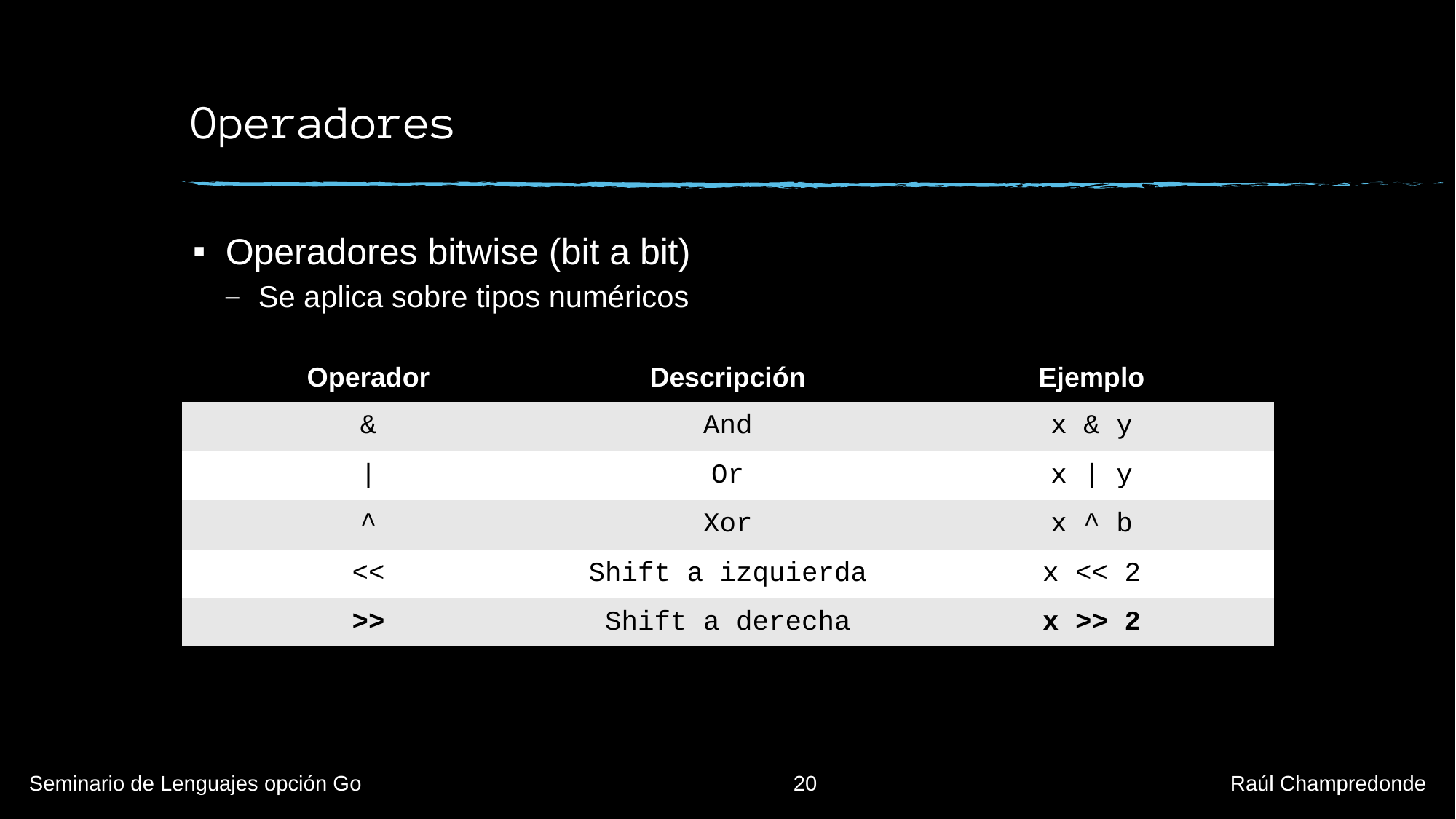

# Operadores
Operadores bitwise (bit a bit)
Se aplica sobre tipos numéricos
| Operador | Descripción | Ejemplo |
| --- | --- | --- |
| & | And | x & y |
| | | Or | x | y |
| ^ | Xor | x ^ b |
| << | Shift a izquierda | x << 2 |
| >> | Shift a derecha | x >> 2 |
Seminario de Lenguajes opción Go				20				Raúl Champredonde